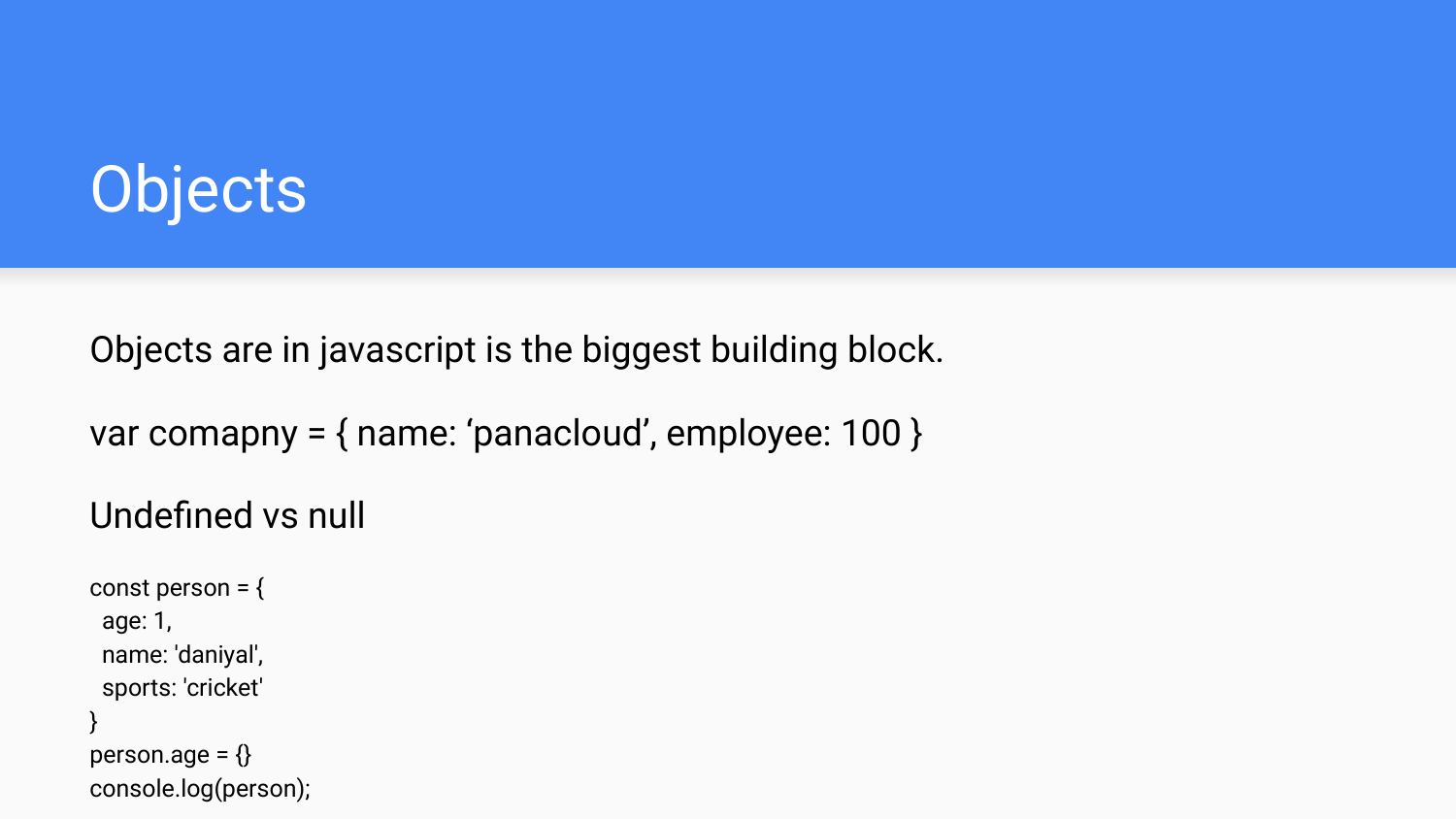

# Objects
Objects are in javascript is the biggest building block.
var comapny = { name: ‘panacloud’, employee: 100 }
Undefined vs null
const person = {
  age: 1,
  name: 'daniyal',
  sports: 'cricket'
}
person.age = {}
console.log(person);